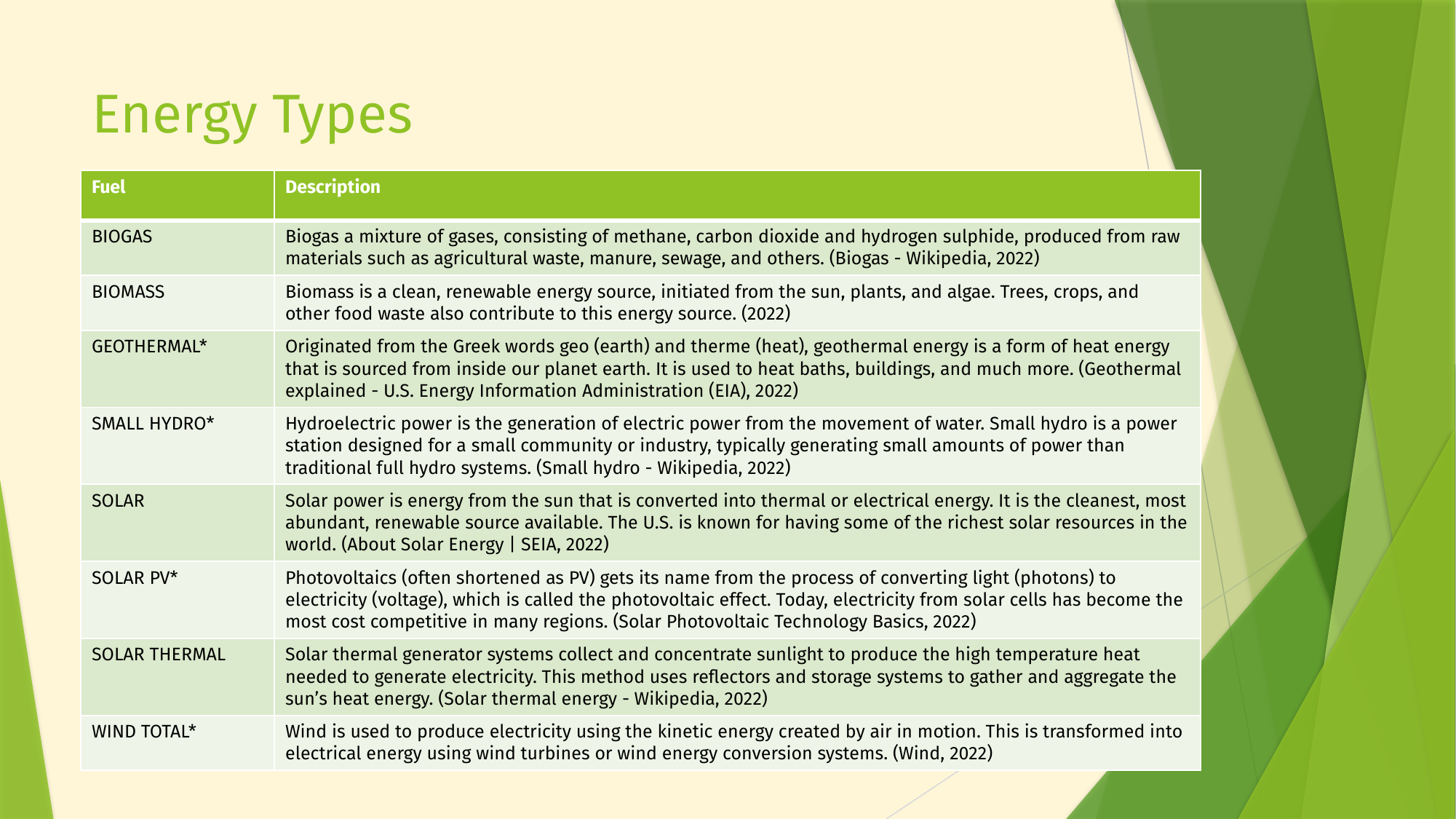

# Energy Types
| Fuel | Description |
| --- | --- |
| BIOGAS | Biogas a mixture of gases, consisting of methane, carbon dioxide and hydrogen sulphide, produced from raw materials such as agricultural waste, manure, sewage, and others. (Biogas - Wikipedia, 2022) |
| BIOMASS | Biomass is a clean, renewable energy source, initiated from the sun, plants, and algae. Trees, crops, and other food waste also contribute to this energy source. (2022) |
| GEOTHERMAL\* | Originated from the Greek words geo (earth) and therme (heat), geothermal energy is a form of heat energy that is sourced from inside our planet earth. It is used to heat baths, buildings, and much more. (Geothermal explained - U.S. Energy Information Administration (EIA), 2022) |
| SMALL HYDRO\* | Hydroelectric power is the generation of electric power from the movement of water. Small hydro is a power station designed for a small community or industry, typically generating small amounts of power than traditional full hydro systems. (Small hydro - Wikipedia, 2022) |
| SOLAR | Solar power is energy from the sun that is converted into thermal or electrical energy. It is the cleanest, most abundant, renewable source available. The U.S. is known for having some of the richest solar resources in the world. (About Solar Energy | SEIA, 2022) |
| SOLAR PV\* | Photovoltaics (often shortened as PV) gets its name from the process of converting light (photons) to electricity (voltage), which is called the photovoltaic effect. Today, electricity from solar cells has become the most cost competitive in many regions. (Solar Photovoltaic Technology Basics, 2022) |
| SOLAR THERMAL | Solar thermal generator systems collect and concentrate sunlight to produce the high temperature heat needed to generate electricity. This method uses reflectors and storage systems to gather and aggregate the sun’s heat energy. (Solar thermal energy - Wikipedia, 2022) |
| WIND TOTAL\* | Wind is used to produce electricity using the kinetic energy created by air in motion. This is transformed into electrical energy using wind turbines or wind energy conversion systems. (Wind, 2022) |